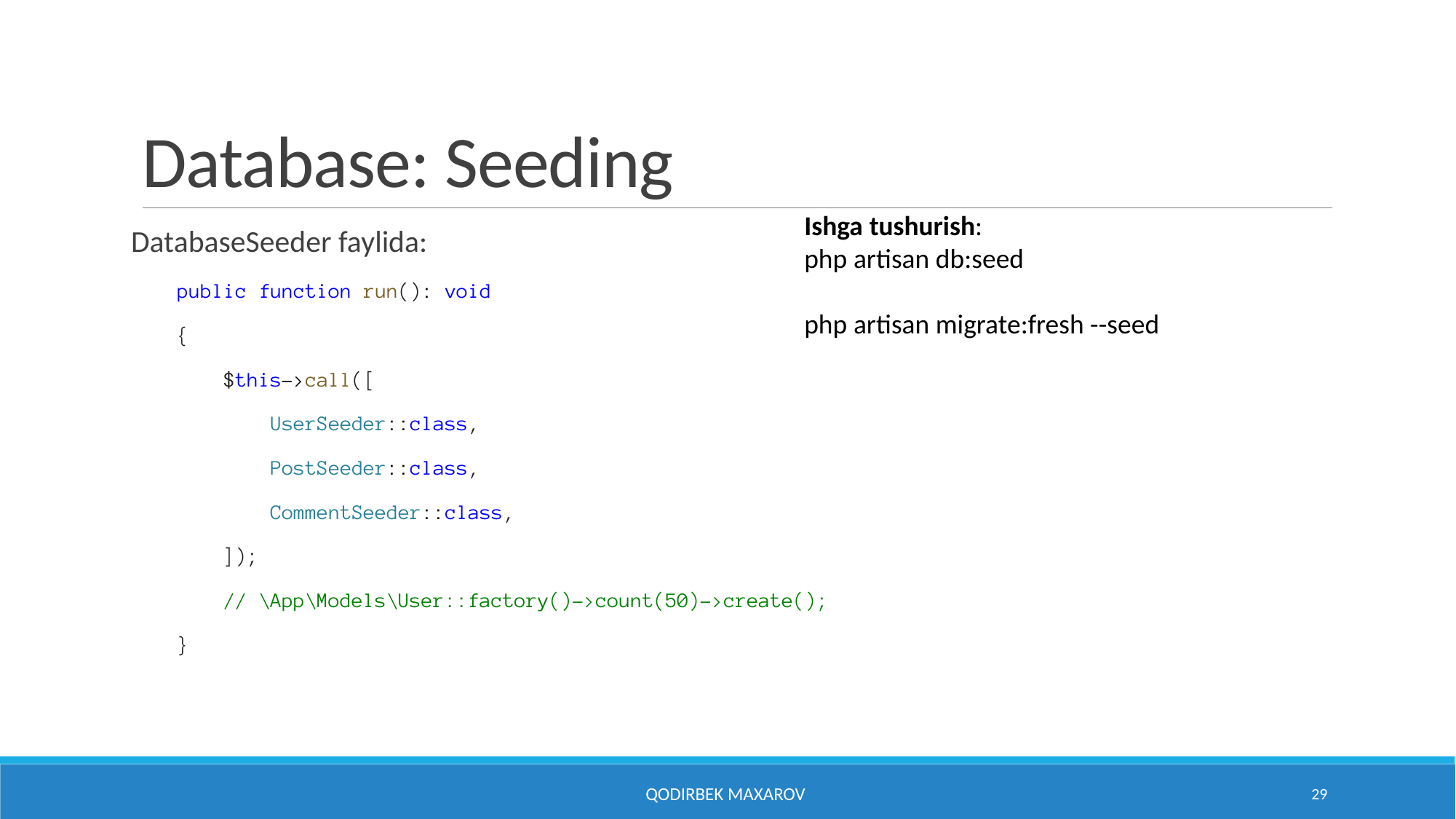

# Database: Seeding
Ishga tushurish:
php artisan db:seed

php artisan migrate:fresh --seed

DatabaseSeeder faylida:
    public function run(): void
    {
        $this->call([
            UserSeeder::class,
            PostSeeder::class,
            CommentSeeder::class,
        ]);
        // \App\Models\User::factory()->count(50)->create();
    }
Qodirbek Maxarov
29